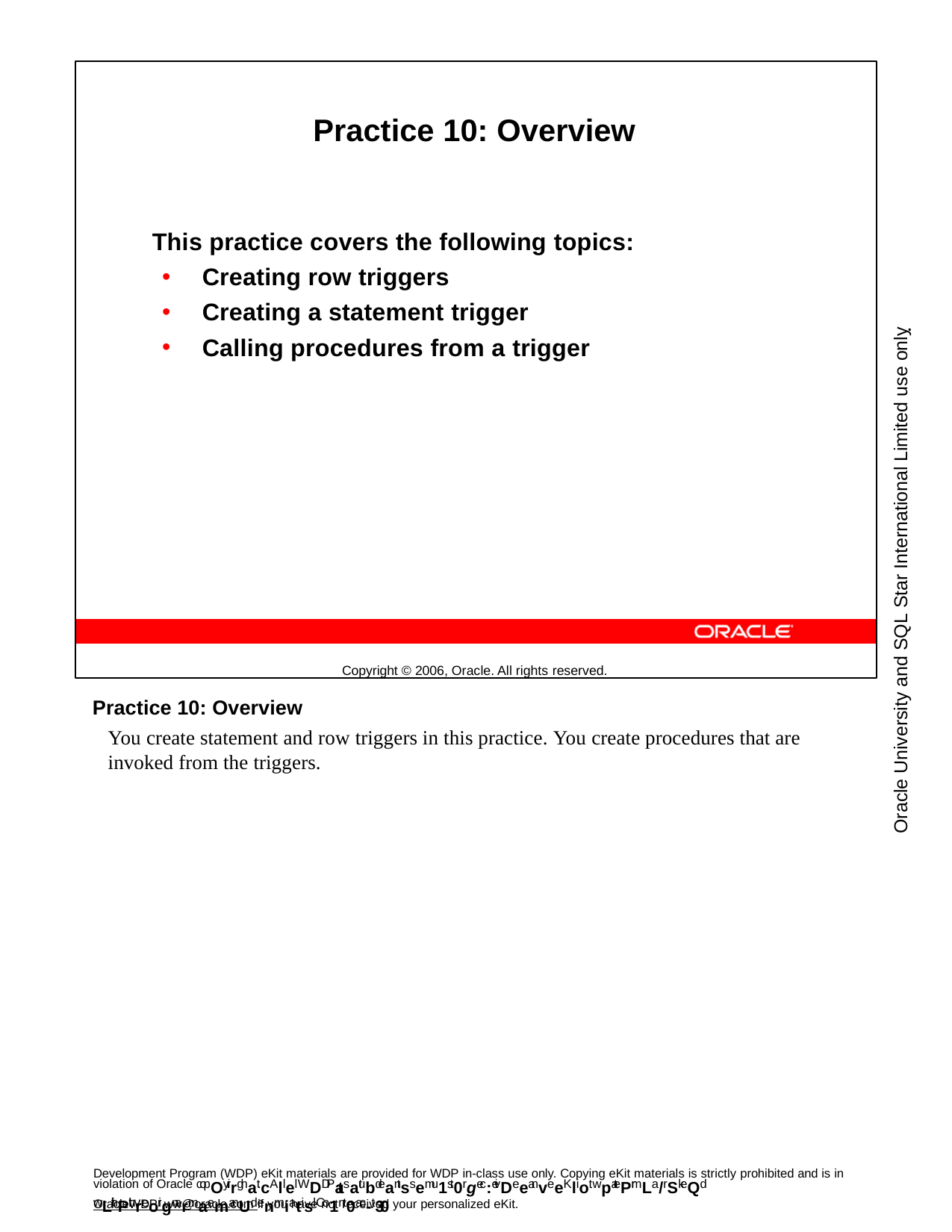

Practice 10: Overview

This practice covers the following topics:
Creating row triggers
Creating a statement trigger
Calling procedures from a trigger

Copyright © 2006, Oracle. All rights reserved.
Oracle University and SQL Star International Limited use onlyฺ

Practice 10: Overview
You create statement and row triggers in this practice. You create procedures that are  invoked from the triggers.
Development Program (WDP) eKit materials are provided for WDP in-class use only. Copying eKit materials is strictly prohibited and is in
violation of Oracle copOyrirghat.cAllel WDDPatsatubdeantss emu1st0rgec:eivDeeanveeKliot wpatePrmLa/rSkeQd wLithPthreoirgnarmaemanUd enmiatisl. Co1nt0ac-t30
OracleWDP_ww@oracle.com if you have not received your personalized eKit.